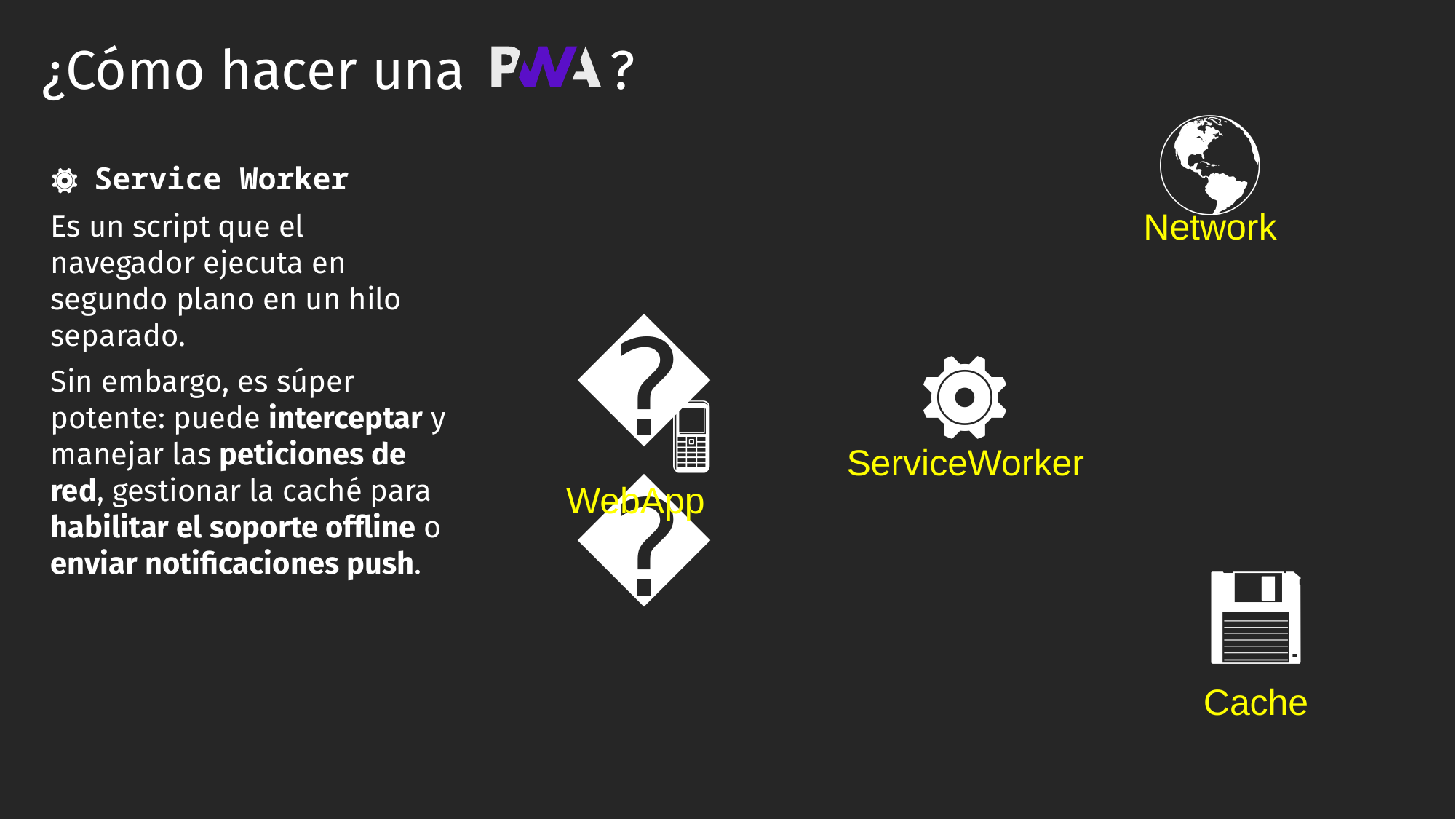

{
    "name": "My ToDo List",
    "short_name": "MyToDoList",
    "description": "Just a simple example of a PWA",
    "start_url": "index.html",
    "id": "index.html",
    "display_override": ["window-controls-overlay"],
    "background_color": "#222",
    "theme_color": "#222",
    "orientation": "portrait-primary",
    "icons": [
        {
            "src": "/assets/icons/icon-192x192.png",
            "sizes": "192x192",
            "type": "image/png"
        },
        {
            "src": "/assets/icons/icon-256x256.png",
            "sizes": "256x256",
            "type": "image/png"
        },
        {
            "src": "/assets/icons/icon-384x384.png",
            "sizes": "384x384",
            "type": "image/png"
        },
        {
            "src": "/assets/icons/icon-512x512.png",
            "sizes": "512x512",
            "type": "image/png"
        }
    ]
}
<!DOCTYPE html>
<html lang="en">
<head>
    <title>My ToDo List</title>
    <link rel="stylesheet" href="/styles/styles.min.css">
    <link rel="manifest" href="manifest.json" />

    <link rel="apple-touch-icon" href="images/icons/icon-192x192.png" />
    <link rel="apple-touch-icon" href="images/icons/icon-256x256.png" />
    <link rel="apple-touch-icon" href="images/icons/icon-384x384.png" />
    <link rel="apple-touch-icon" href="images/icons/icon-512x512.png" />
    <meta name="apple-mobile-web-app-status-bar" content="#222" />
    <meta name="theme-color" content="#222" />
</head>
📃	manifest.json
Es un simple archivo JSON que informa al navegador cómo debe comportarse la app cuando se instala en nuestros dispositivos.
El archivo manifest, debe ser linkeado en el documento index.html

¿Cómo hacer una          ?

🌎
Network
⚙️	Service Worker
Es un script que el navegador ejecuta en segundo plano en un hilo separado.
Sin embargo, es súper potente: puede interceptar y manejar las peticiones de red, gestionar la caché para habilitar el soporte offline o enviar notificaciones push.
💻
📱
WebApp
⚙️
ServiceWorker
💾
Cache